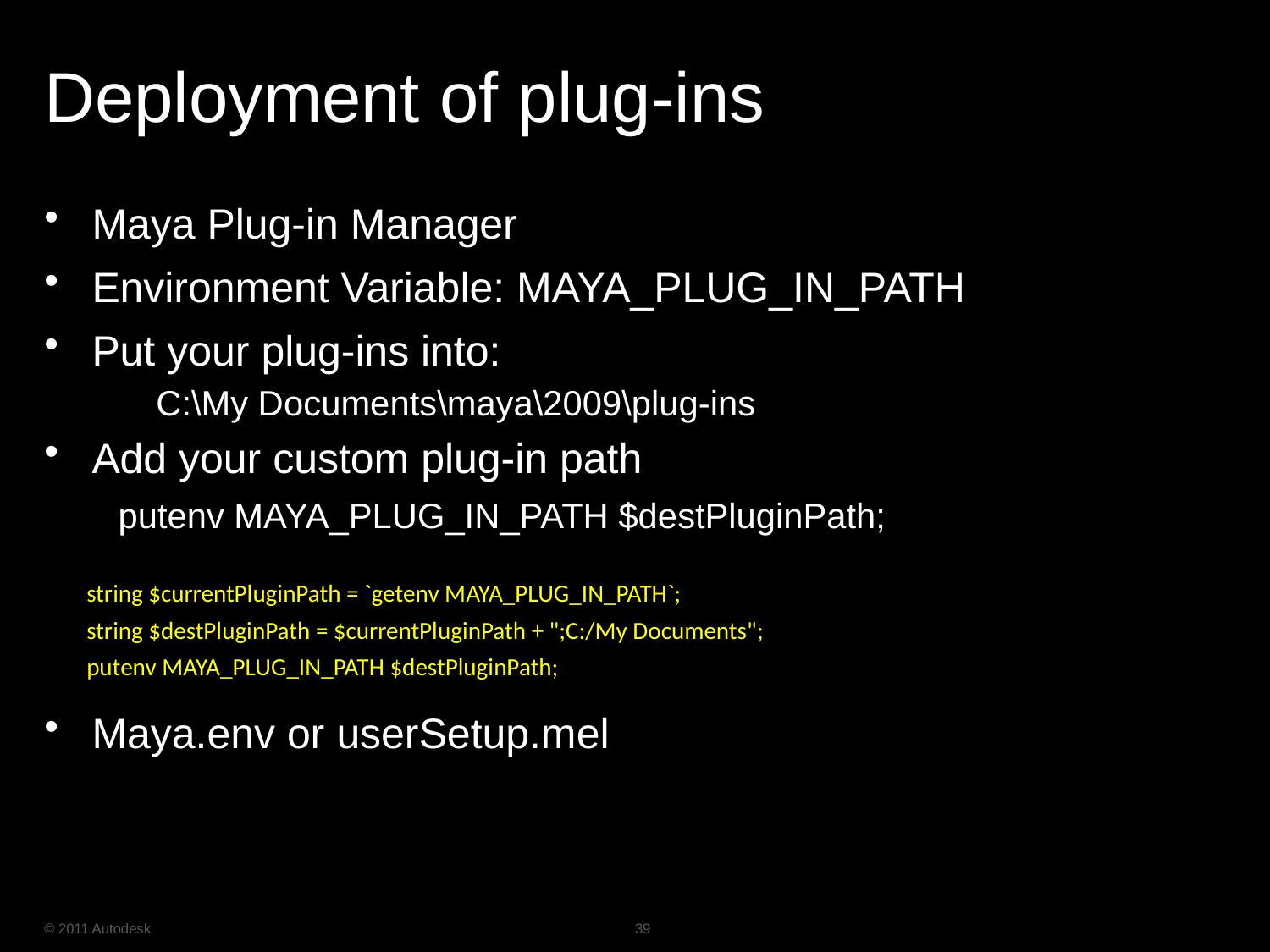

# Deployment of plug-ins
Maya Plug-in Manager
Environment Variable: MAYA_PLUG_IN_PATH
Put your plug-ins into:
C:\My Documents\maya\2009\plug-ins
Add your custom plug-in path
 putenv MAYA_PLUG_IN_PATH $destPluginPath;

Maya.env or userSetup.mel

string $currentPluginPath = `getenv MAYA_PLUG_IN_PATH`;
string $destPluginPath = $currentPluginPath + ";C:/My Documents";
putenv MAYA_PLUG_IN_PATH $destPluginPath;